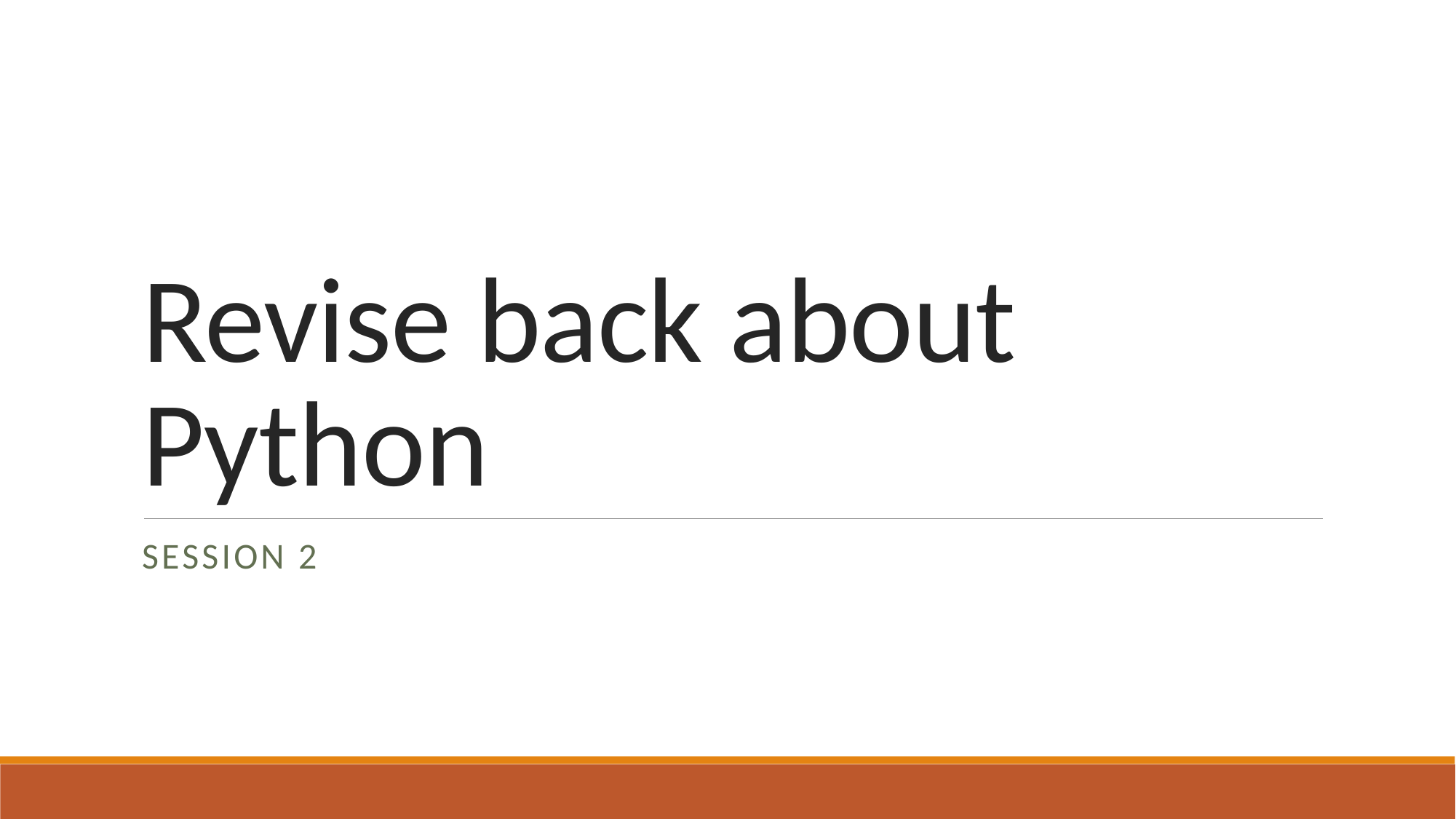

# Revise back about Python
Session 2